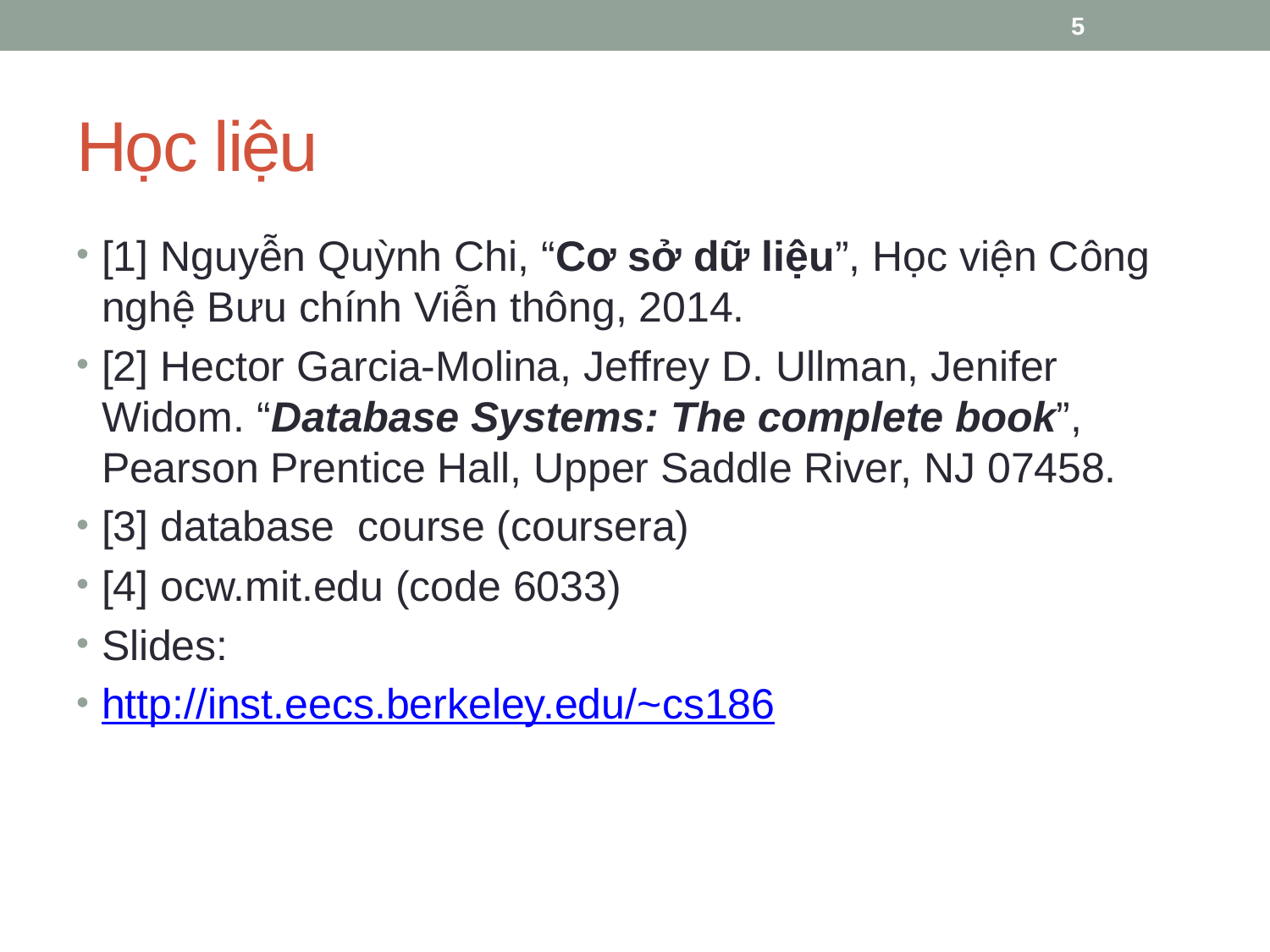

5
# Học liệu
[1] Nguyễn Quỳnh Chi, “Cơ sở dữ liệu”, Học viện Công nghệ Bưu chính Viễn thông, 2014.
[2] Hector Garcia-Molina, Jeffrey D. Ullman, Jenifer Widom. “Database Systems: The complete book”, Pearson Prentice Hall, Upper Saddle River, NJ 07458.
[3] database  course (coursera)
[4] ocw.mit.edu (code 6033)
Slides:
http://inst.eecs.berkeley.edu/~cs186